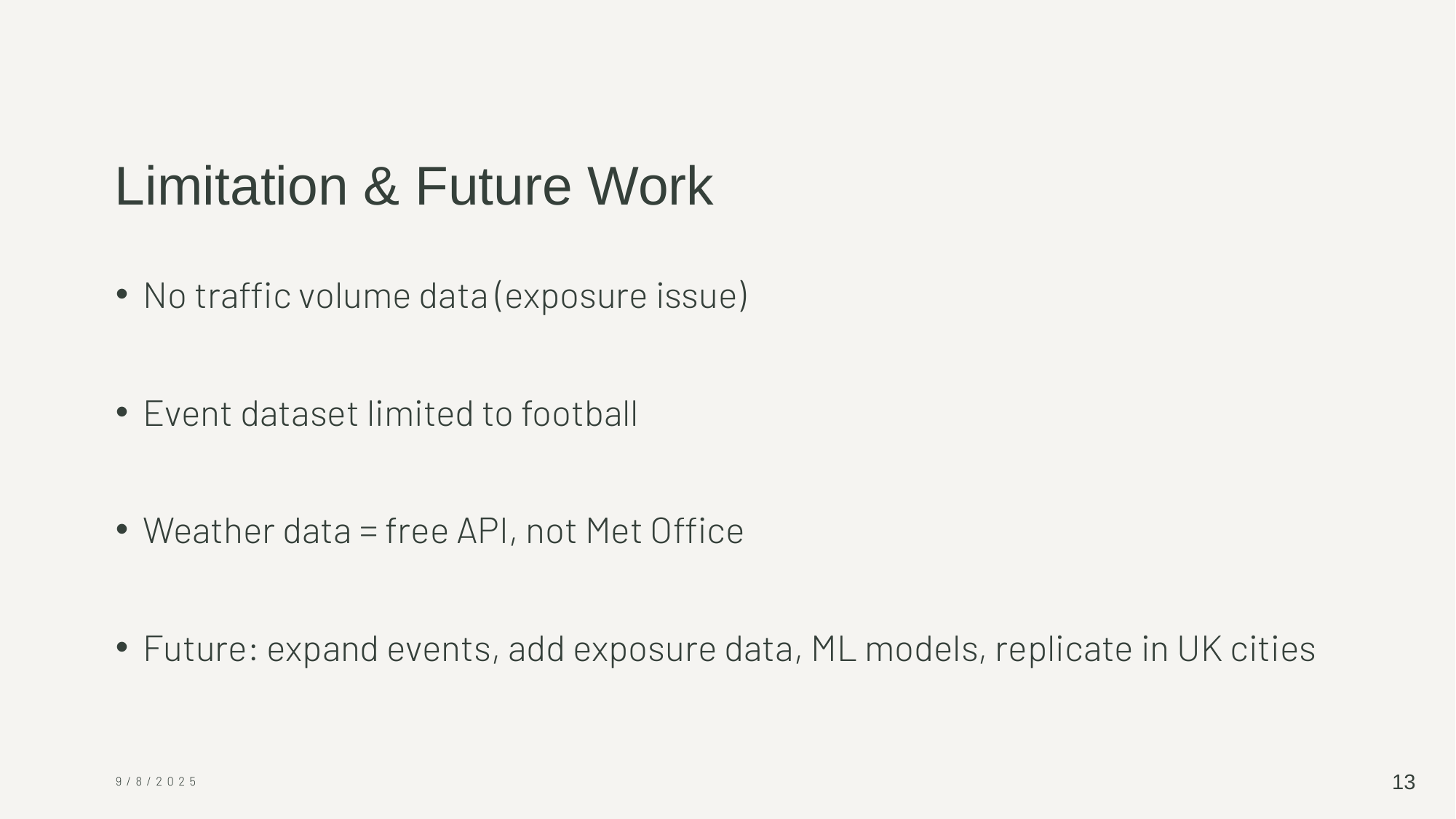

# Limitation & Future Work
No traffic volume data (exposure issue)

Event dataset limited to football

Weather data = free API, not Met Office

Future: expand events, add exposure data, ML models, replicate in UK cities
9/8/2025

13